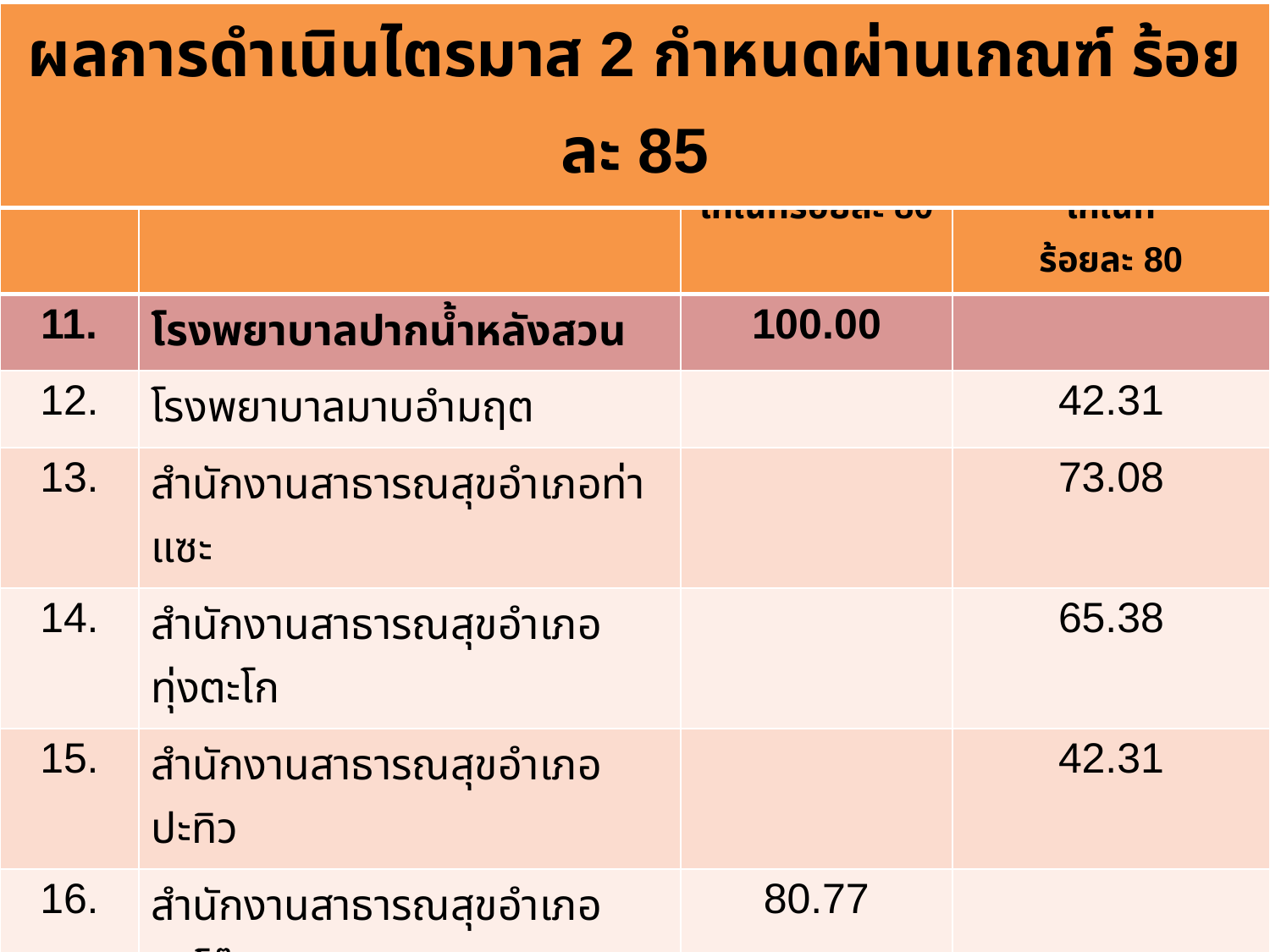

| ผลการดำเนินไตรมาส 2 กำหนดผ่านเกณฑ์ ร้อยละ 85 |
| --- |
| ลำดับ | ส่วนราชการ | หน่วยงานที่ผ่านเกณฑ์ร้อยละ 80 | หน่วยงานที่ไม่ผ่านเกณฑ์ ร้อยละ 80 |
| --- | --- | --- | --- |
| 11. | โรงพยาบาลปากน้ำหลังสวน | 100.00 |  |
| 12. | โรงพยาบาลมาบอำมฤต |  | 42.31 |
| 13. | สำนักงานสาธารณสุขอำเภอท่าแซะ |  | 73.08 |
| 14. | สำนักงานสาธารณสุขอำเภอทุ่งตะโก |  | 65.38 |
| 15. | สำนักงานสาธารณสุขอำเภอปะทิว |  | 42.31 |
| 16. | สำนักงานสาธารณสุขอำเภอพะโต๊ะ | 80.77 |  |
| 17. | สำนักงานสาธารณสุขอำเภอเมืองชุมพร |  | 73.08 |
| 18. | สำนักงานสาธารณสุขอำเภอละแม | 92.31 |  |
| 19. | สำนักงานสาธารณสุขอำเภอสวี | 100.00 |  |
| 20. | สำนักงานสาธารณสุขอำเภอหลังสวน |  | 34.62 |
|  |  | 45.00 | 55.00 |